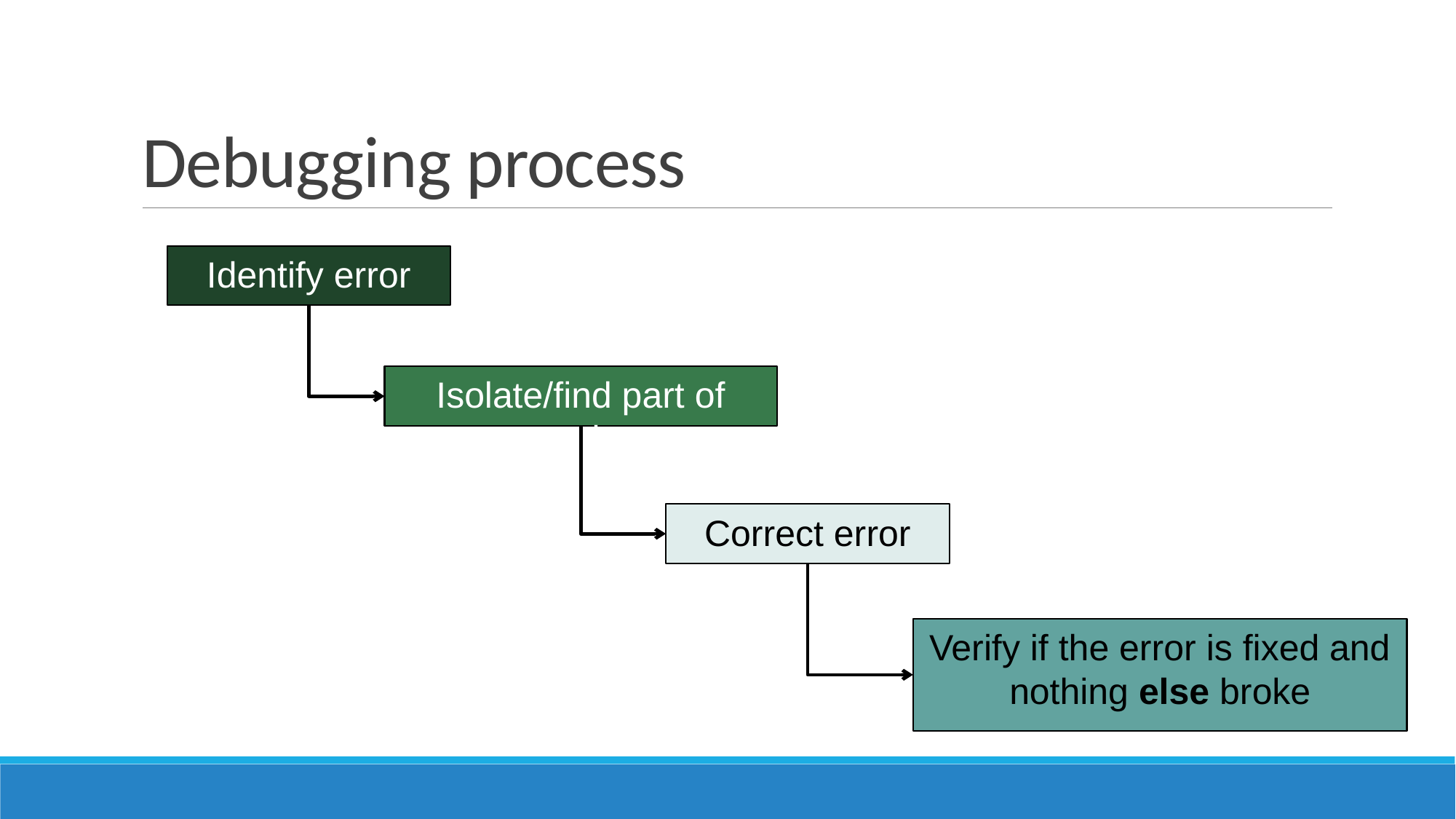

# Debugging process

Identify error
Isolate/find part of code
Correct error
Verify if the error is fixed and nothing else broke